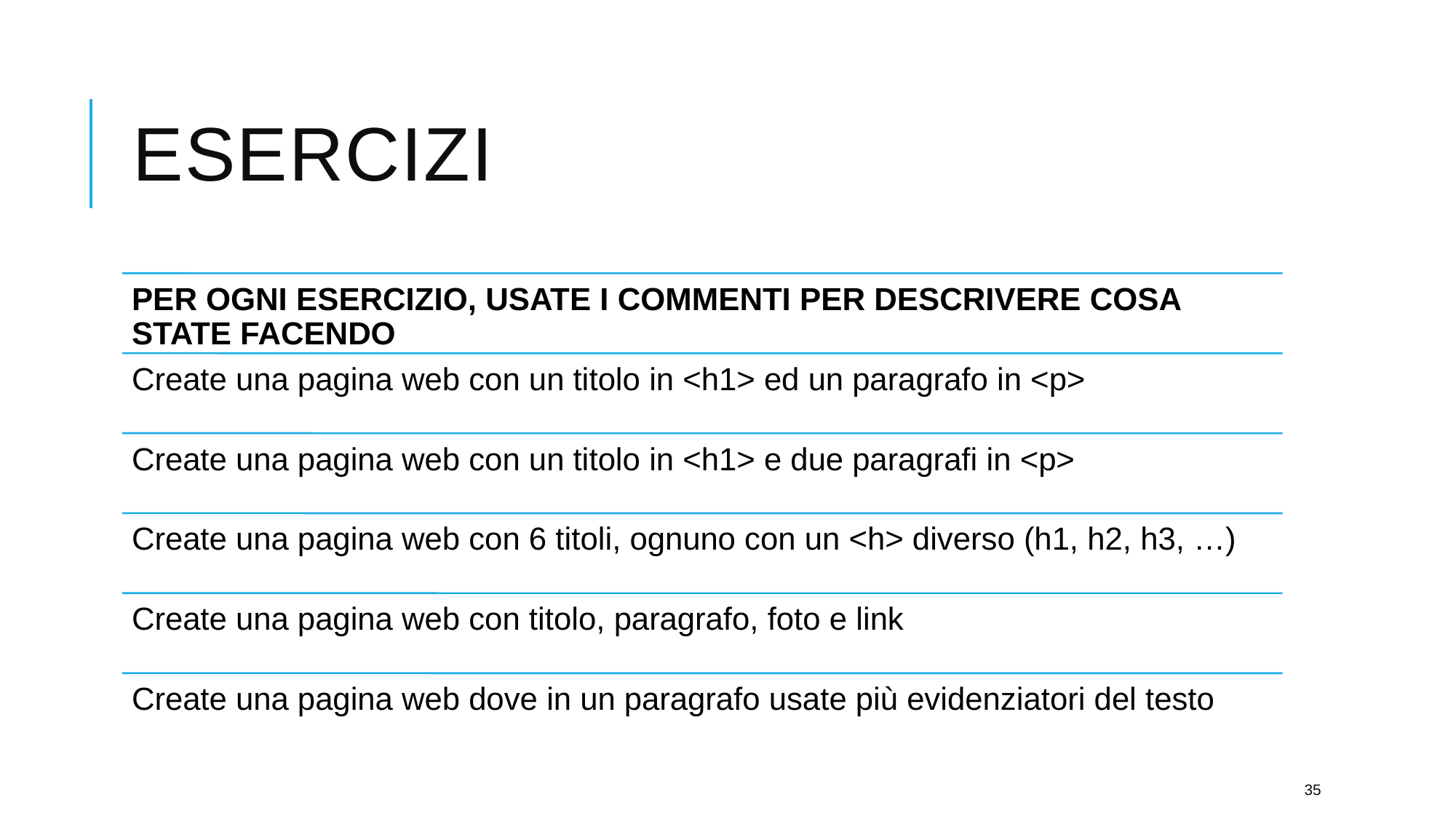

# Esercizi
PER OGNI ESERCIZIO, USATE I COMMENTI PER DESCRIVERE COSA STATE FACENDO
Create una pagina web con un titolo in <h1> ed un paragrafo in <p>
Create una pagina web con un titolo in <h1> e due paragrafi in <p>
Create una pagina web con 6 titoli, ognuno con un <h> diverso (h1, h2, h3, …)
Create una pagina web con titolo, paragrafo, foto e link
Create una pagina web dove in un paragrafo usate più evidenziatori del testo
35